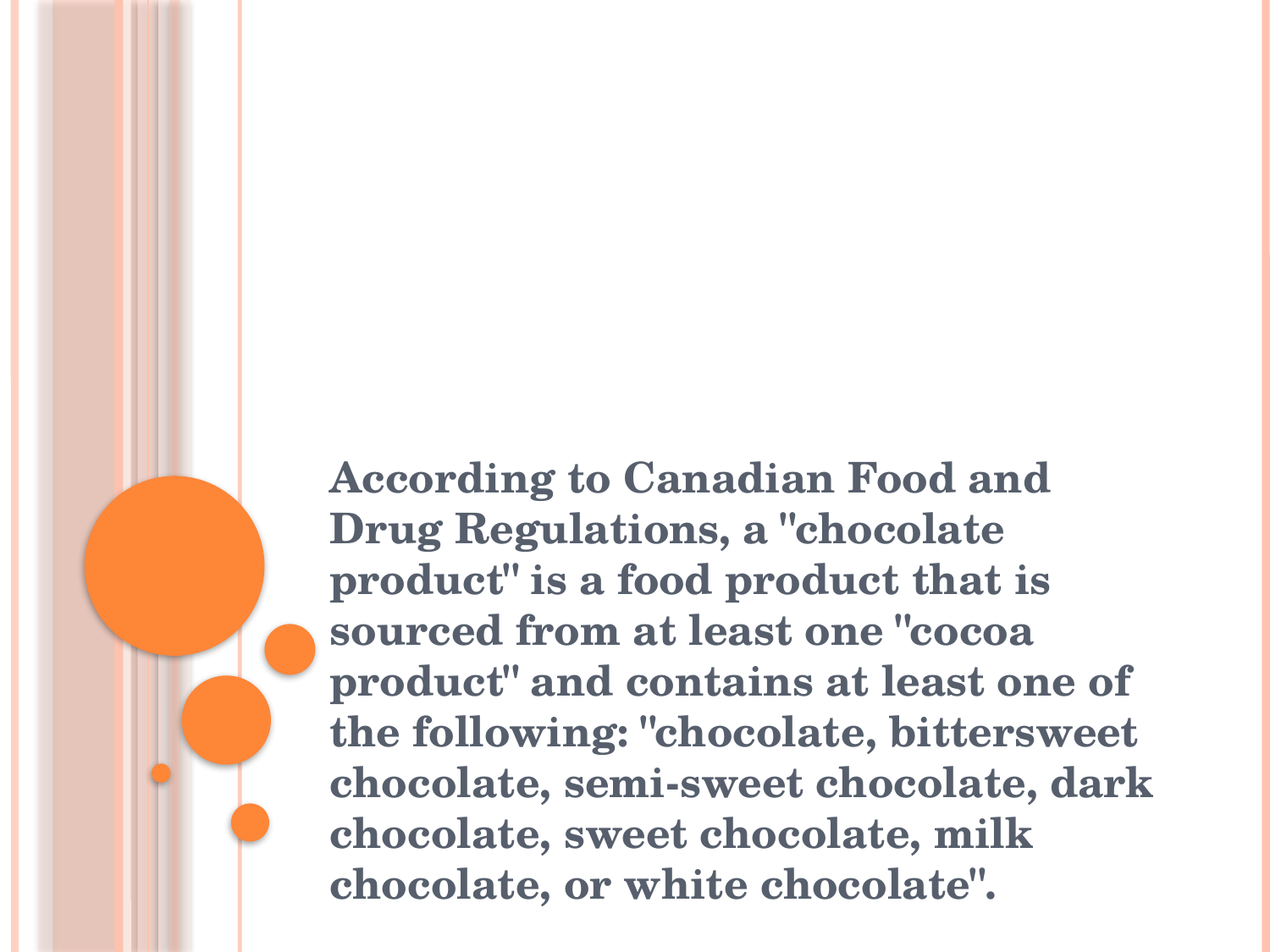

#
According to Canadian Food and Drug Regulations, a "chocolate product" is a food product that is sourced from at least one "cocoa product" and contains at least one of the following: "chocolate, bittersweet chocolate, semi-sweet chocolate, dark chocolate, sweet chocolate, milk chocolate, or white chocolate".